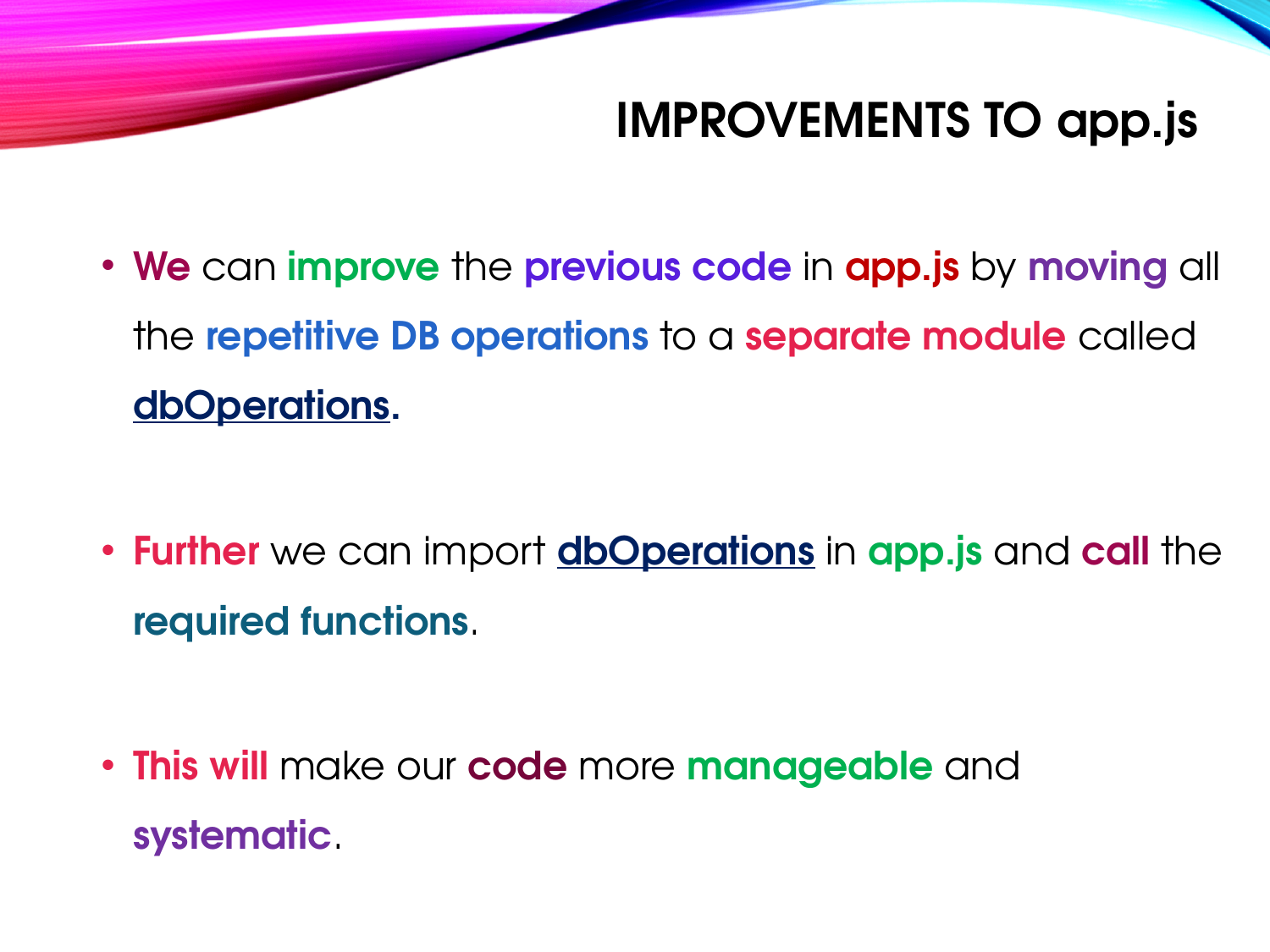

# Improvements to app.js
We can improve the previous code in app.js by moving all the repetitive DB operations to a separate module called dbOperations.

Further we can import dbOperations in app.js and call the required functions.

This will make our code more manageable and systematic.